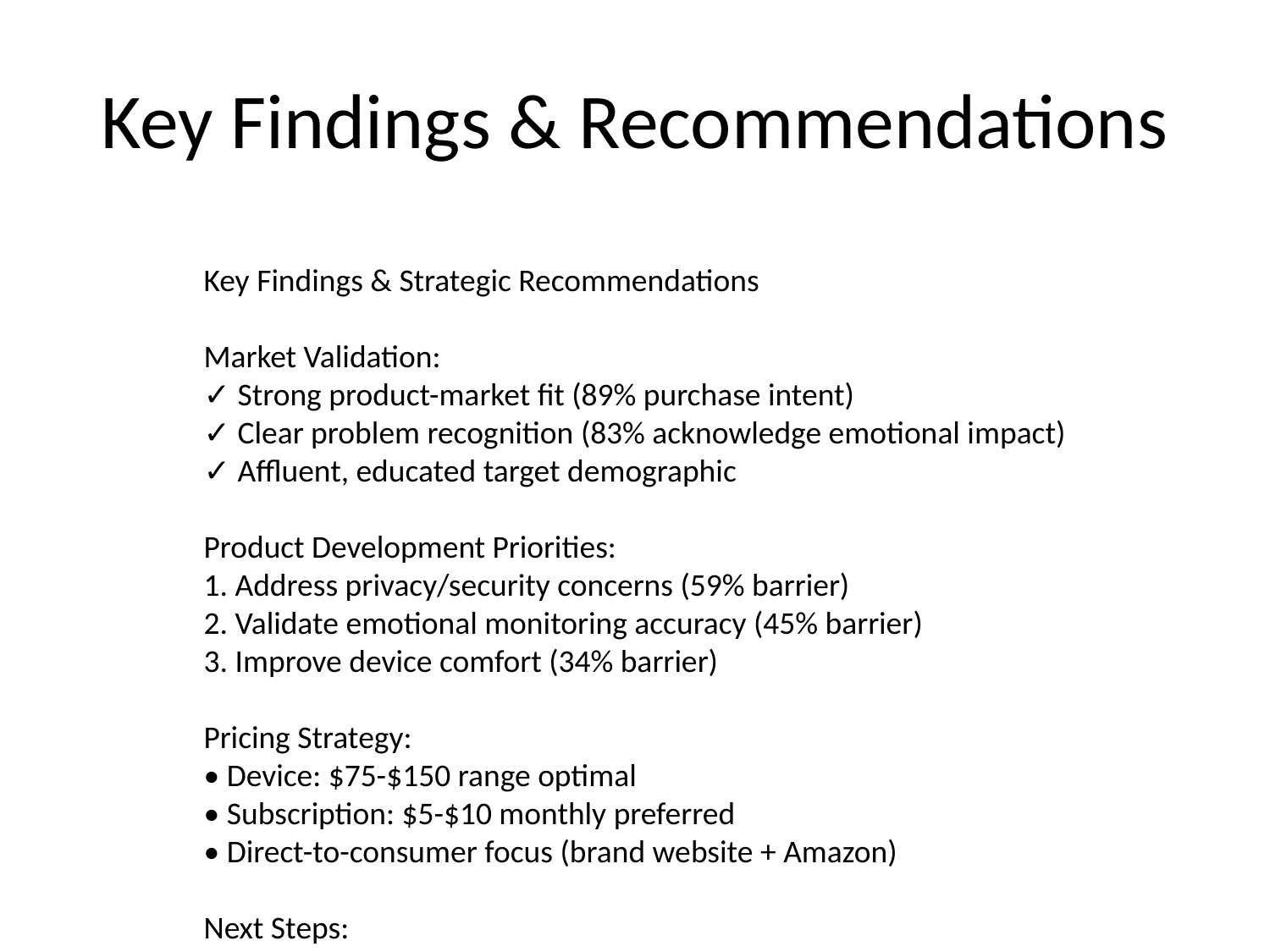

# Key Findings & Recommendations

Key Findings & Strategic Recommendations

Market Validation:
✓ Strong product-market fit (89% purchase intent)
✓ Clear problem recognition (83% acknowledge emotional impact)
✓ Affluent, educated target demographic

Product Development Priorities:
1. Address privacy/security concerns (59% barrier)
2. Validate emotional monitoring accuracy (45% barrier)
3. Improve device comfort (34% barrier)

Pricing Strategy:
• Device: $75-$150 range optimal
• Subscription: $5-$10 monthly preferred
• Direct-to-consumer focus (brand website + Amazon)

Next Steps:
• Develop privacy/security framework
• Conduct accuracy validation studies
• Prototype comfort improvements
• Prepare direct-to-consumer launch strategy